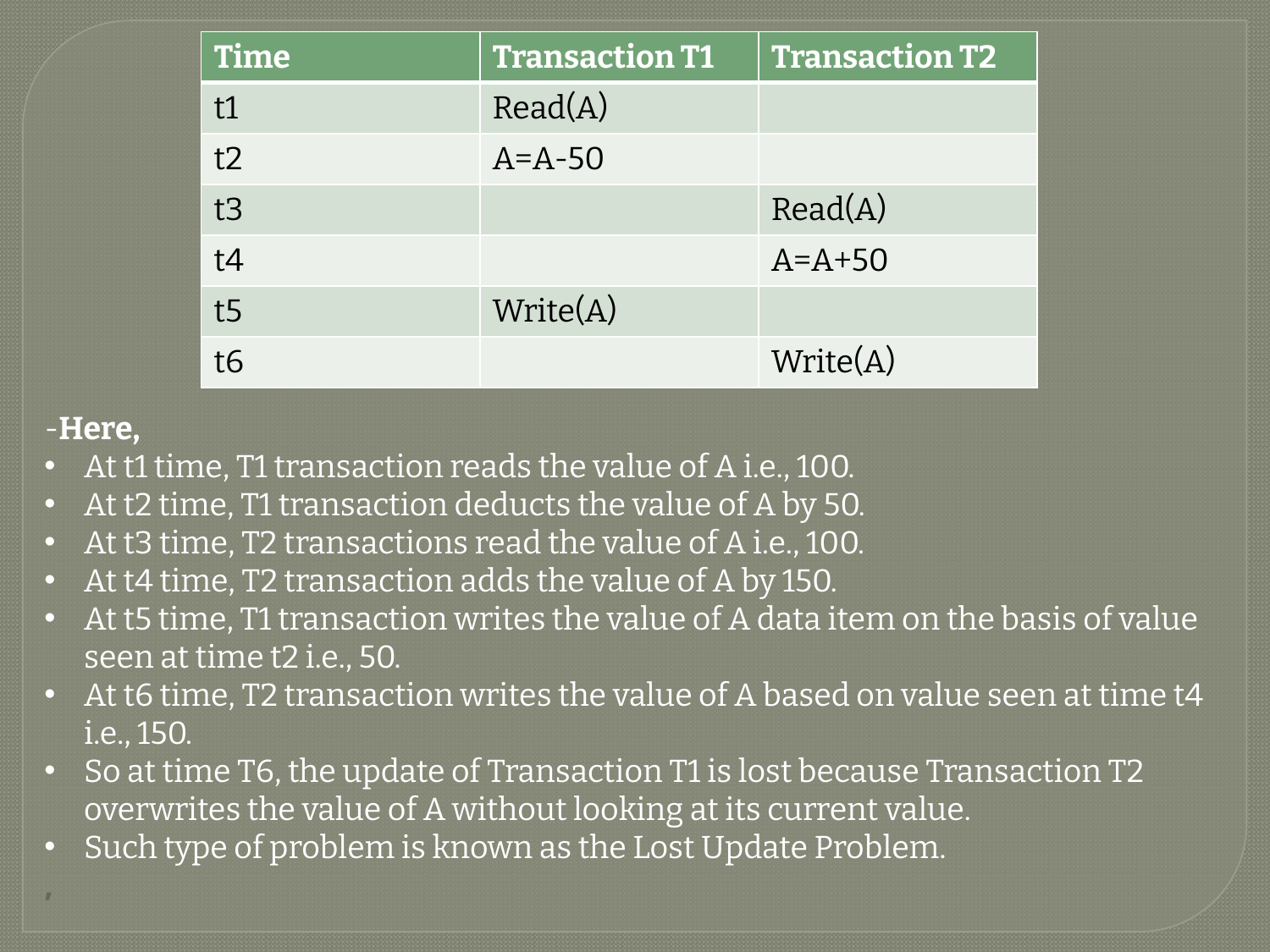

| Time | Transaction T1 | Transaction T2 |
| --- | --- | --- |
| t1 | Read(A) |  |
| t2 | A=A-50 |  |
| t3 |  | Read(A) |
| t4 |  | A=A+50 |
| t5 | Write(A) |  |
| t6 |  | Write(A) |
-Here,
At t1 time, T1 transaction reads the value of A i.e., 100.
At t2 time, T1 transaction deducts the value of A by 50.
At t3 time, T2 transactions read the value of A i.e., 100.
At t4 time, T2 transaction adds the value of A by 150.
At t5 time, T1 transaction writes the value of A data item on the basis of value seen at time t2 i.e., 50.
At t6 time, T2 transaction writes the value of A based on value seen at time t4 i.e., 150.
So at time T6, the update of Transaction T1 is lost because Transaction T2 overwrites the value of A without looking at its current value.
Such type of problem is known as the Lost Update Problem.
,